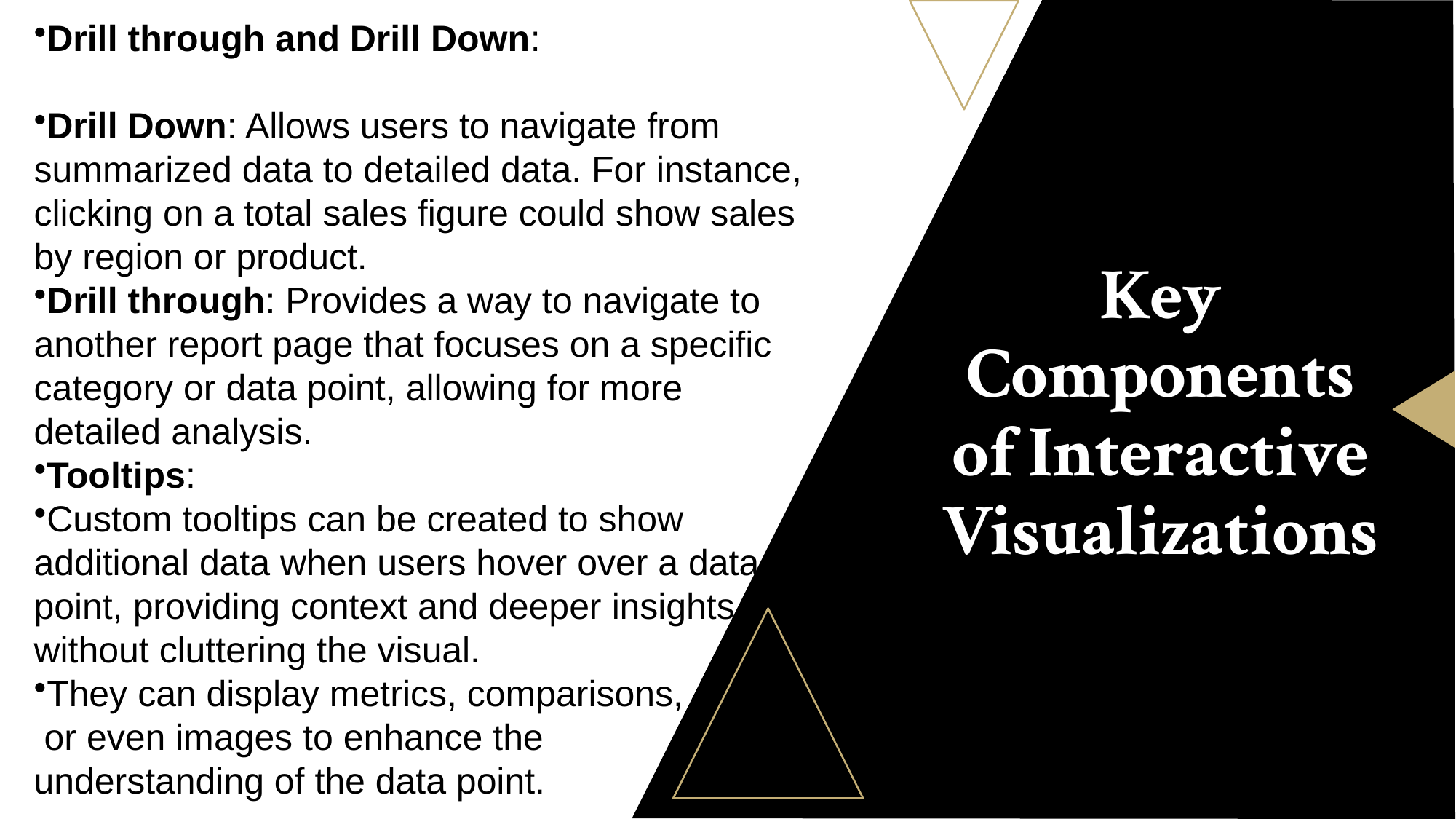

Drill through and Drill Down:

Drill Down: Allows users to navigate from summarized data to detailed data. For instance, clicking on a total sales figure could show sales by region or product.
Drill through: Provides a way to navigate to another report page that focuses on a specific category or data point, allowing for more detailed analysis.
Tooltips:
Custom tooltips can be created to show additional data when users hover over a data point, providing context and deeper insights without cluttering the visual.
They can display metrics, comparisons,
 or even images to enhance the
understanding of the data point.

# Key Components of Interactive Visualizations